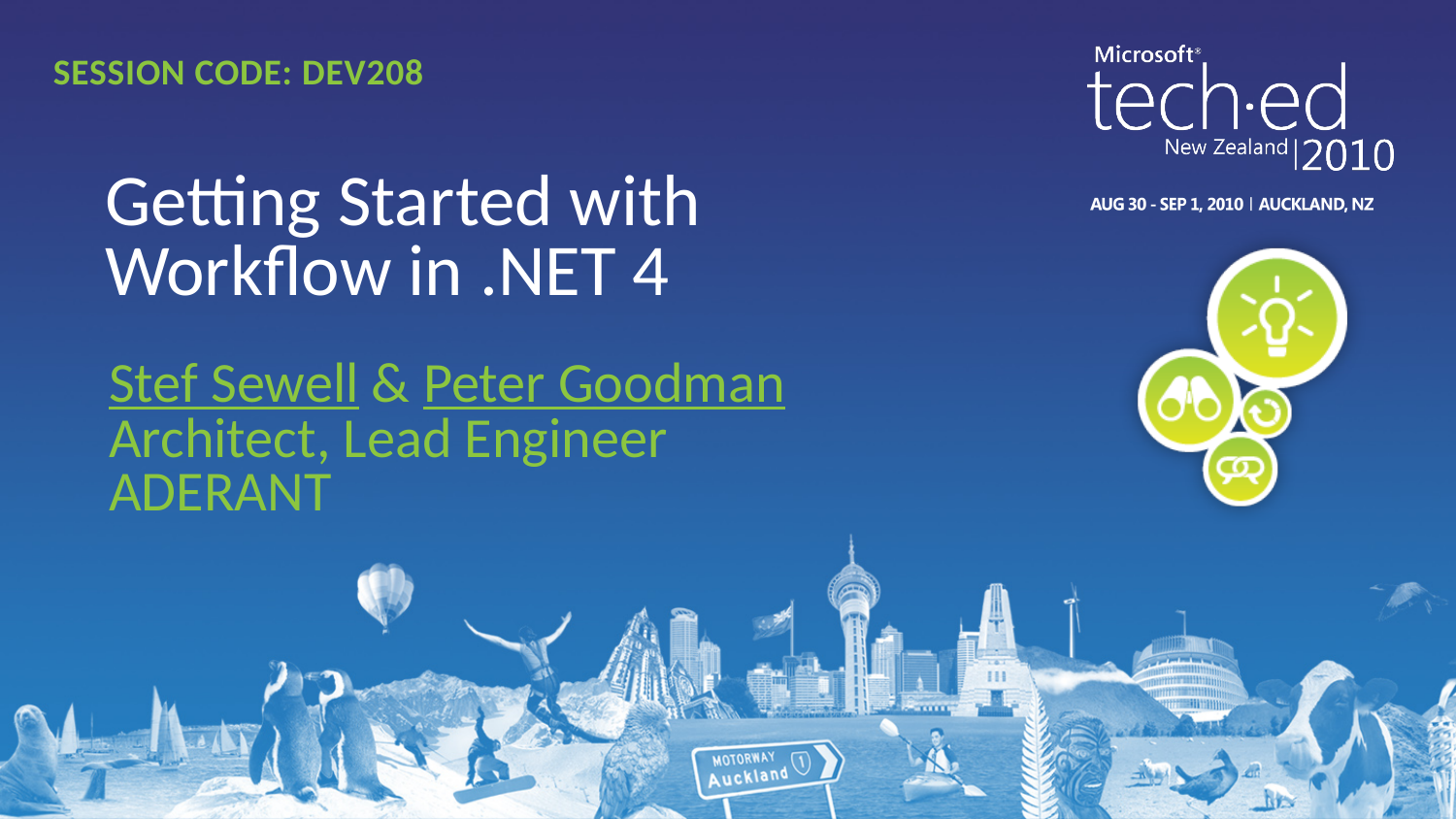

SESSION CODE: DEV208
# Getting Started with Workflow in .NET 4
Stef Sewell & Peter Goodman
Architect, Lead Engineer
ADERANT